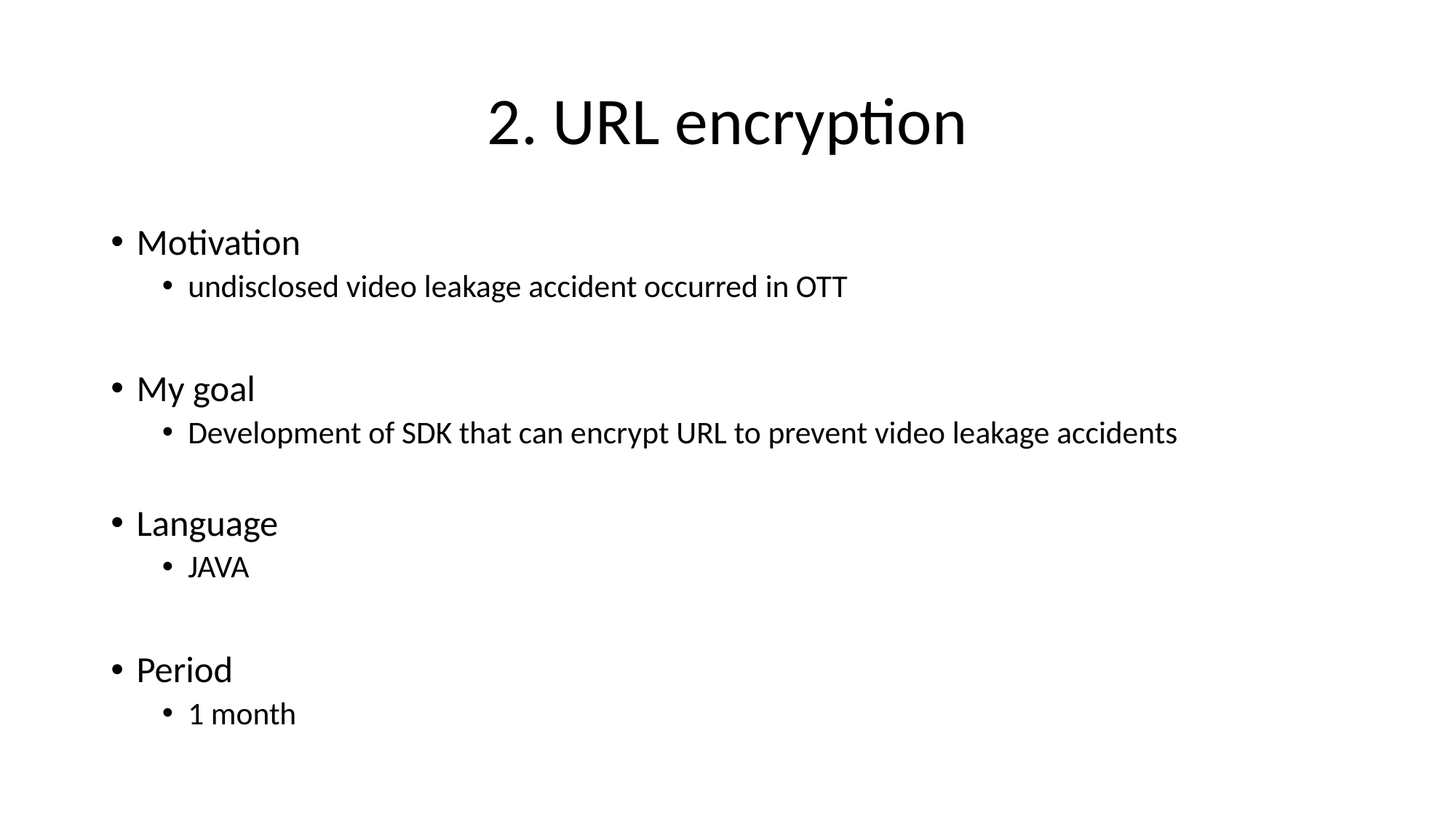

# 2. URL encryption
Motivation
undisclosed video leakage accident occurred in OTT

My goal
Development of SDK that can encrypt URL to prevent video leakage accidents

Language
JAVA

Period
1 month